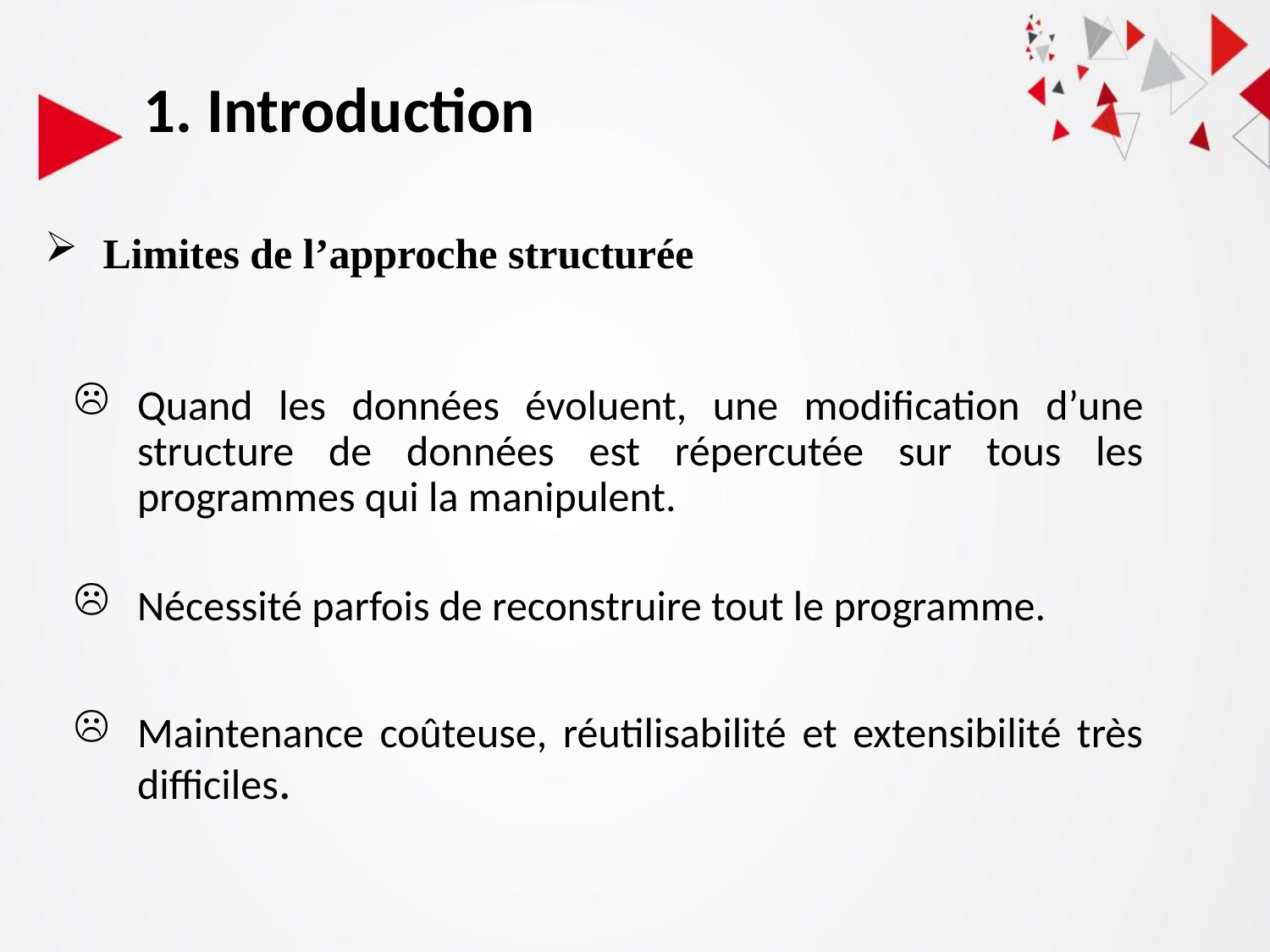

1. Introduction
# Limites de l’approche structurée
Quand les données évoluent, une modification d’une structure de données est répercutée sur tous les programmes qui la manipulent.

Nécessité parfois de reconstruire tout le programme.

Maintenance coûteuse, réutilisabilité et extensibilité très difficiles.